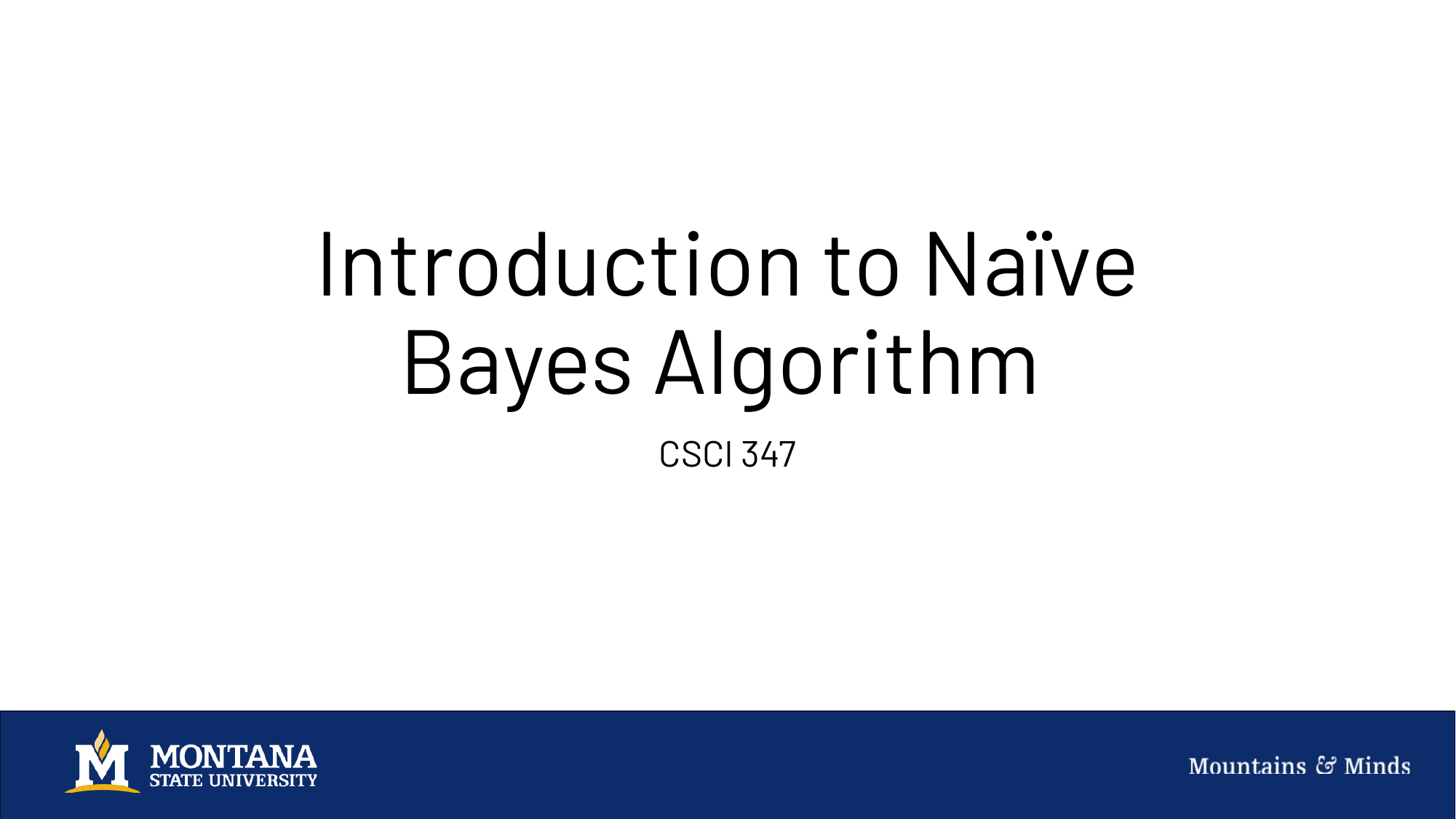

# Introduction to Naïve Bayes Algorithm
CSCI 347